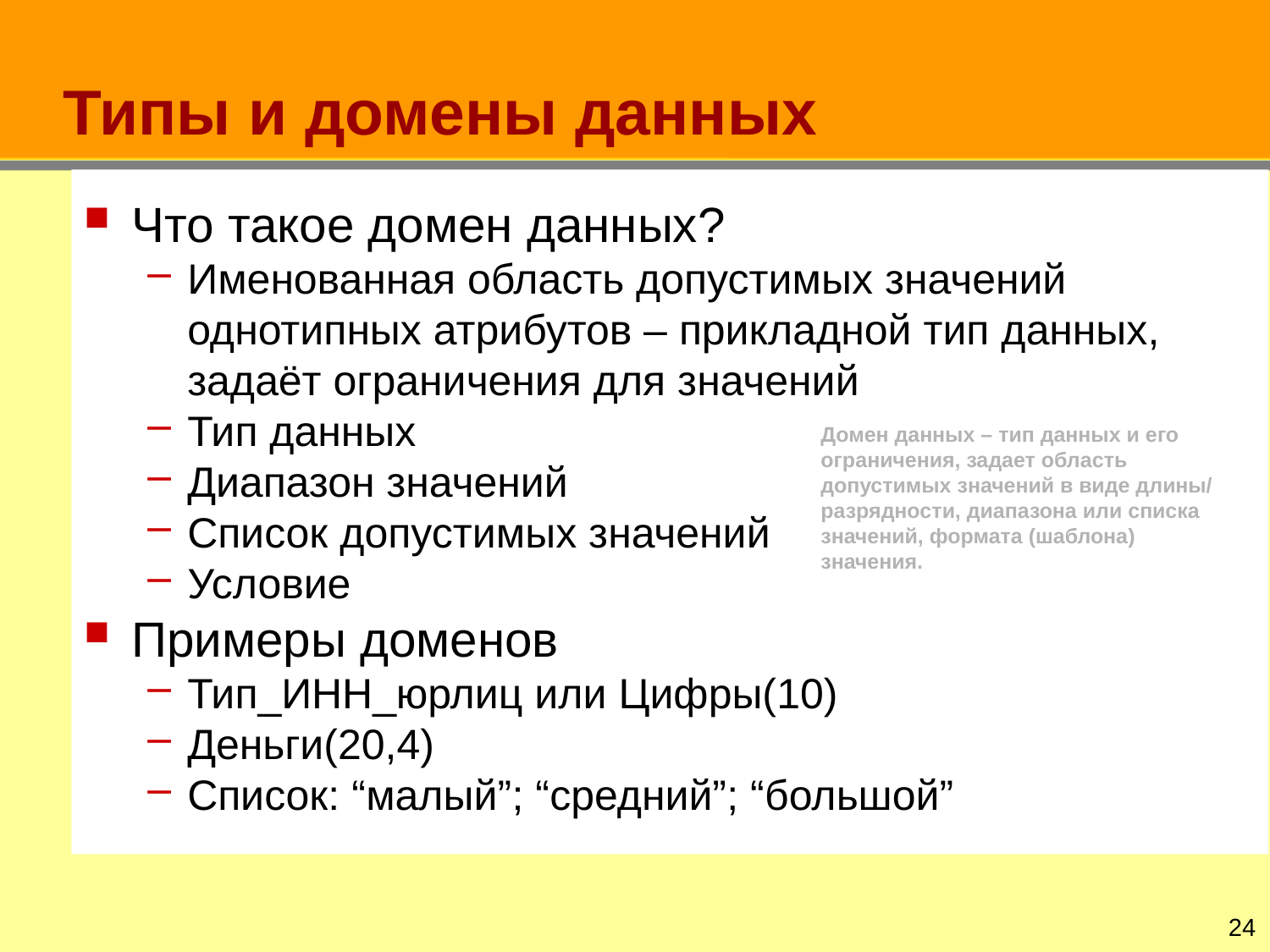

# Типы и домены данных

Что такое домен данных?
Именованная область допустимых значений однотипных атрибутов – прикладной тип данных, задаёт ограничения для значений
Тип данных
Диапазон значений
Список допустимых значений
Условие
Примеры доменов
Тип_ИНН_юрлиц или Цифры(10)
Деньги(20,4)
Список: “малый”; “средний”; “большой”

Домен данных – тип данных и его ограничения, задает область допустимых значений в виде длины/ разрядности, диапазона или списка значений, формата (шаблона) значения.
24